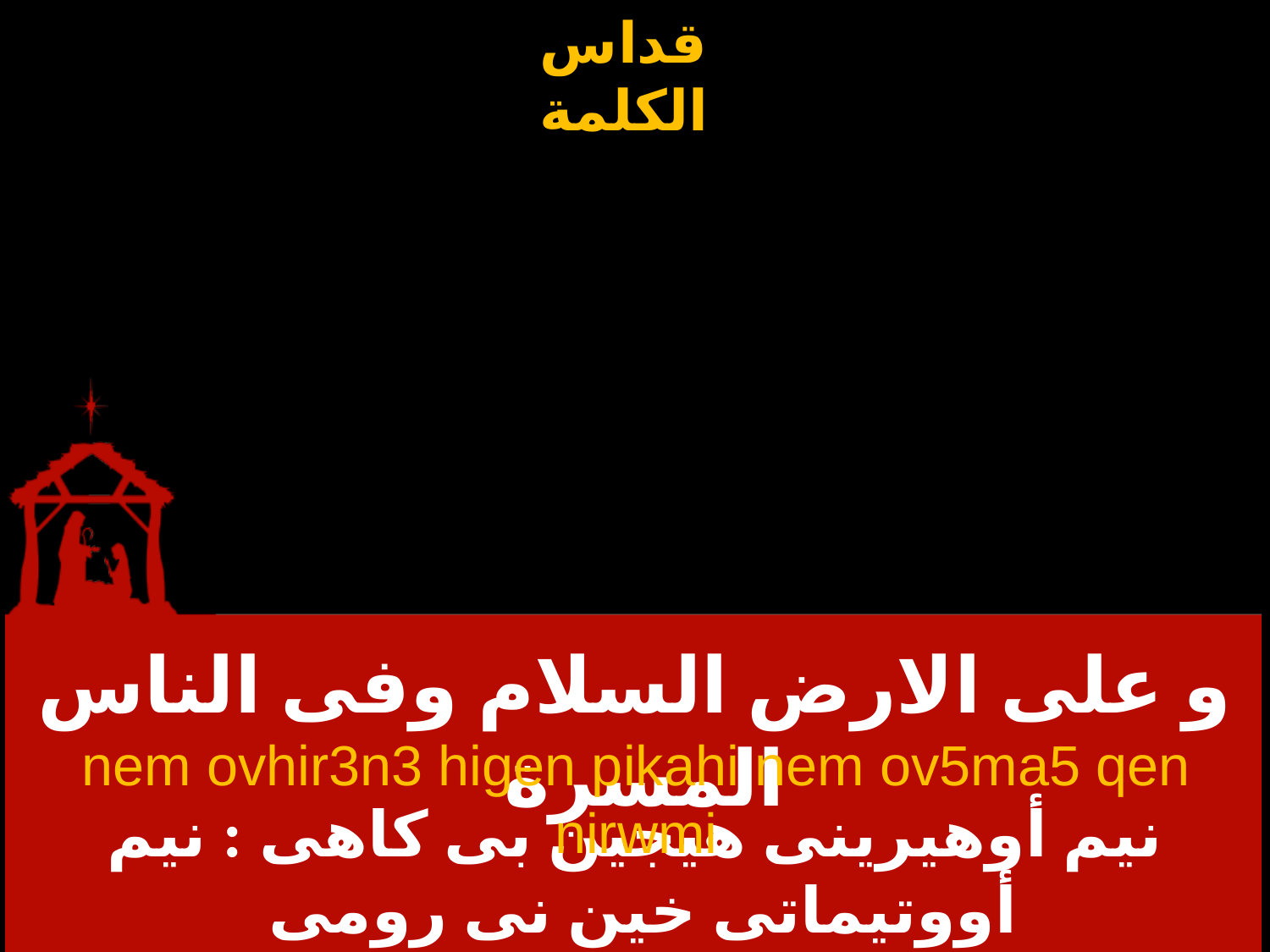

# و على الارض السلام وفى الناس المسرة
nem ovhir3n3 higen pikahi nem ov5ma5 qen nirwmi
نيم أوهيرينى هيجين بى كاهى : نيم أووتيماتى خين نى رومى